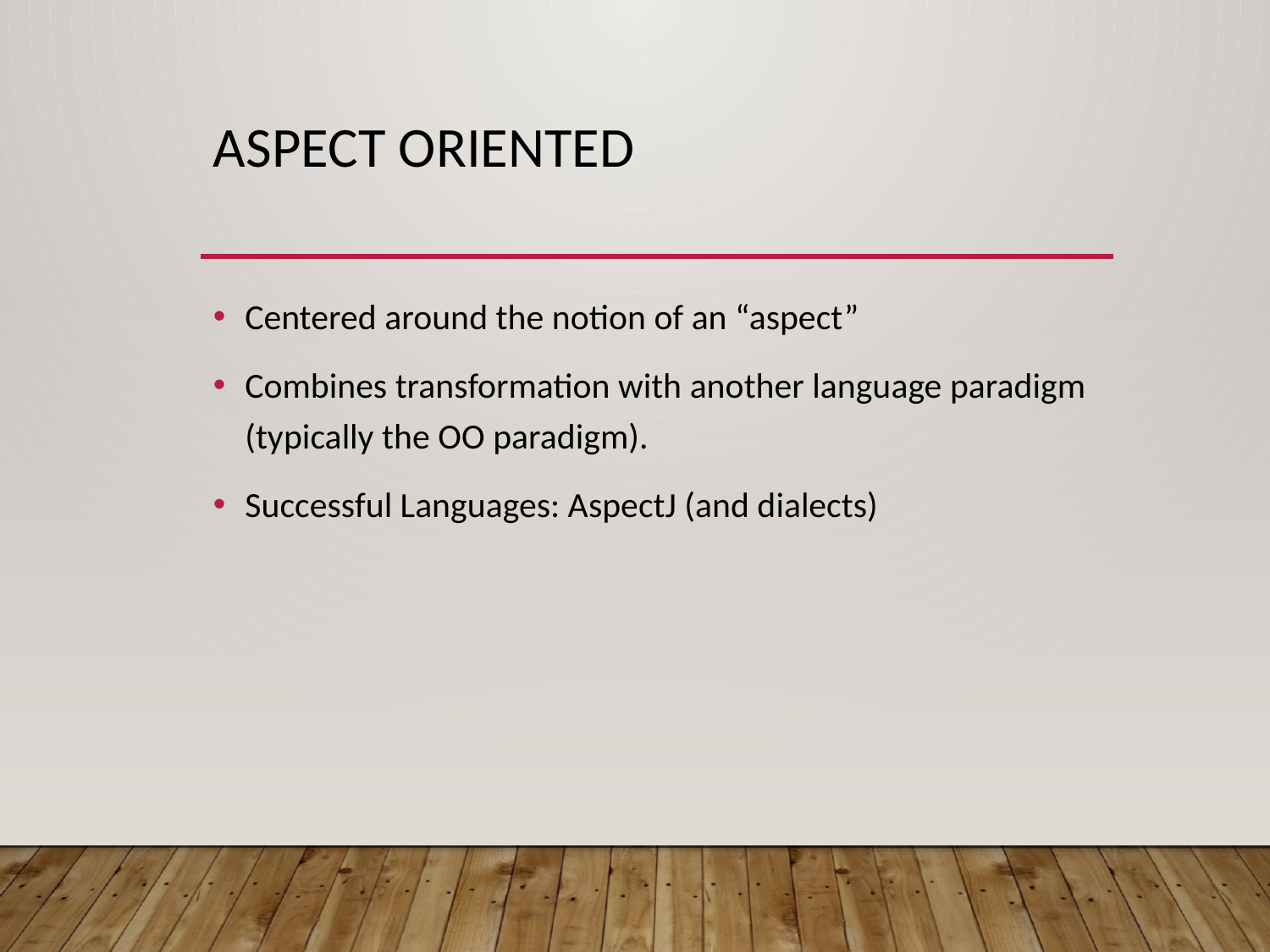

# Aspect Oriented
Centered around the notion of an “aspect”
Combines transformation with another language paradigm (typically the OO paradigm).
Successful Languages: AspectJ (and dialects)